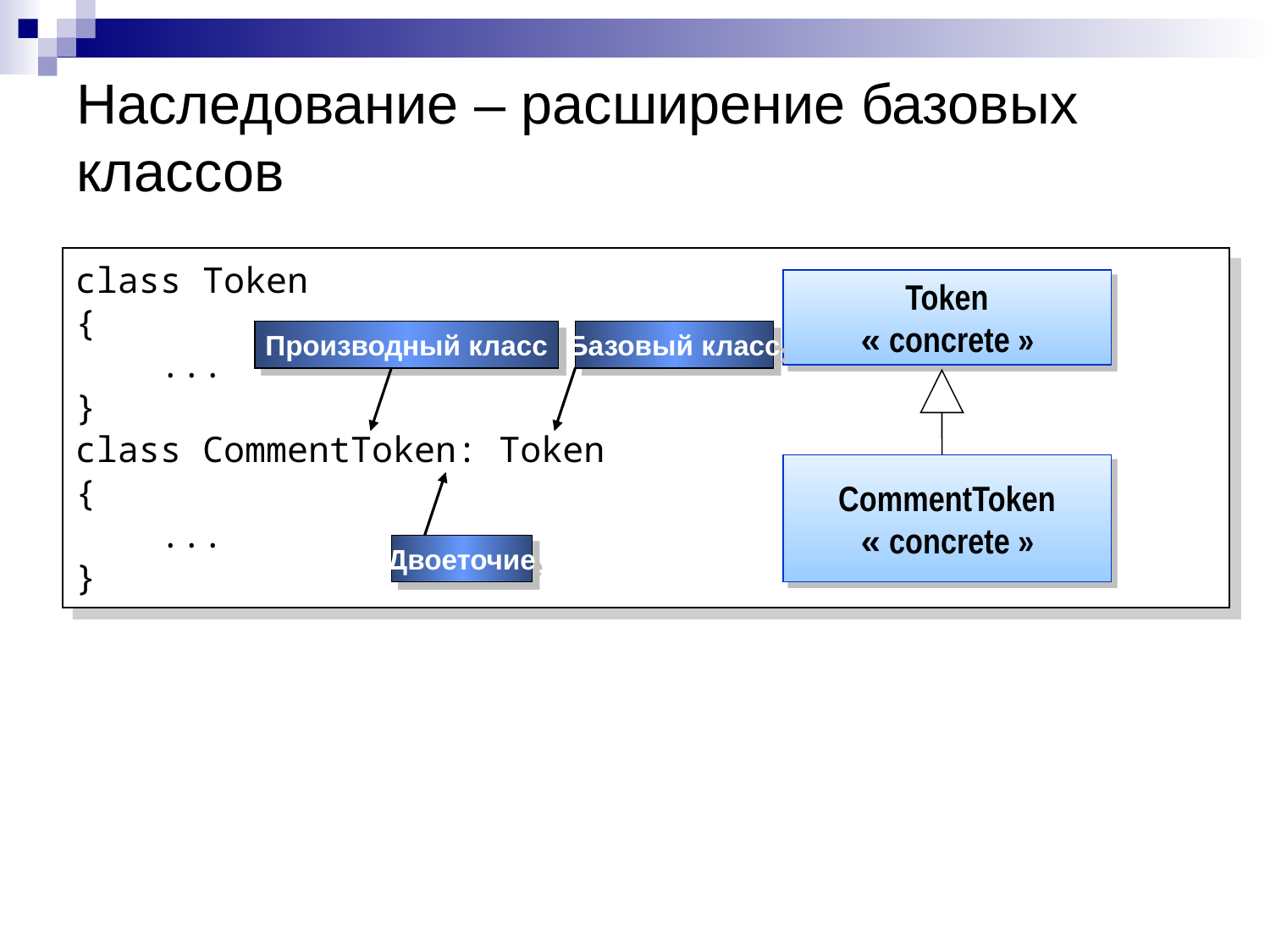

# Наследование – расширение базовых классов
class Token
{
    ...
}
class CommentToken: Token
{
    ...
}
Token
« concrete »
Производный класс
Базовый класс

CommentToken
« concrete »

Двоеточие